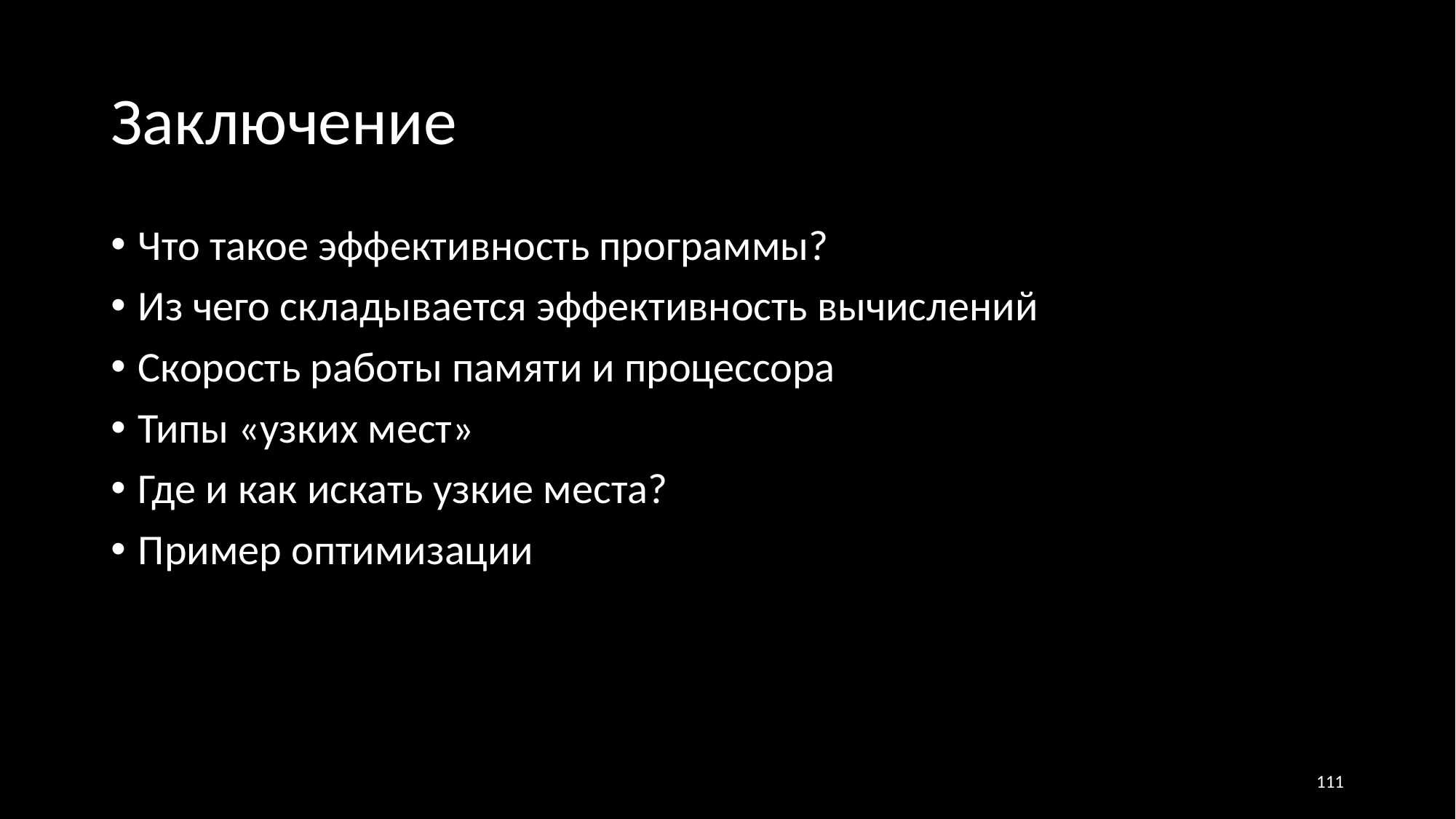

# Заключение
Что такое эффективность программы?
Из чего складывается эффективность вычислений
Скорость работы памяти и процессора
Типы «узких мест»
Где и как искать узкие места?
Пример оптимизации

111